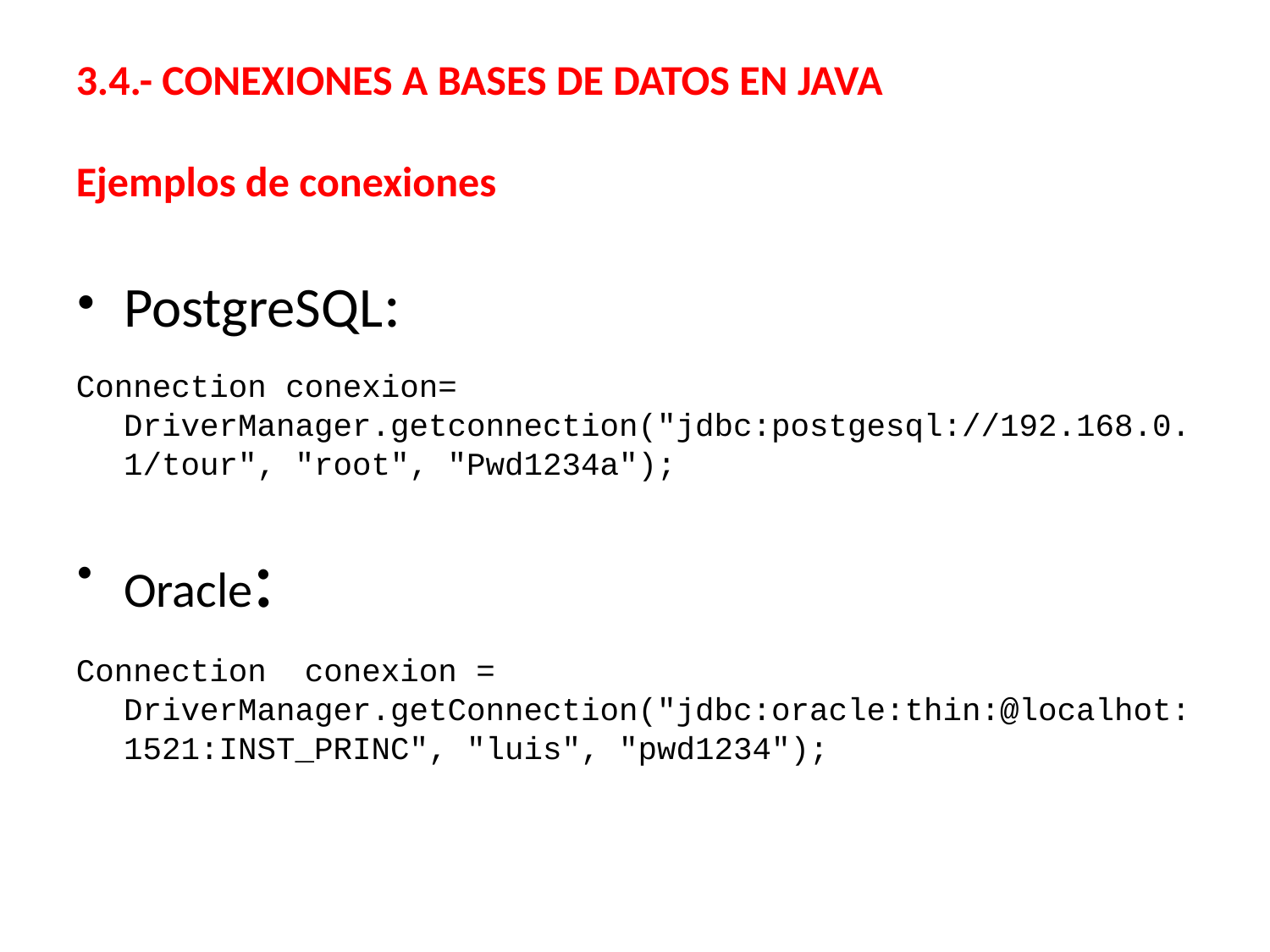

3.4.- CONEXIONES A BASES DE DATOS EN JAVA

Ejemplos de conexiones
PostgreSQL:
Connection conexion= DriverManager.getconnection("jdbc:postgesql://192.168.0.1/tour", "root", "Pwd1234a");

Oracle:
Connection  conexion = DriverManager.getConnection("jdbc:oracle:thin:@localhot:1521:INST_PRINC", "luis", "pwd1234");